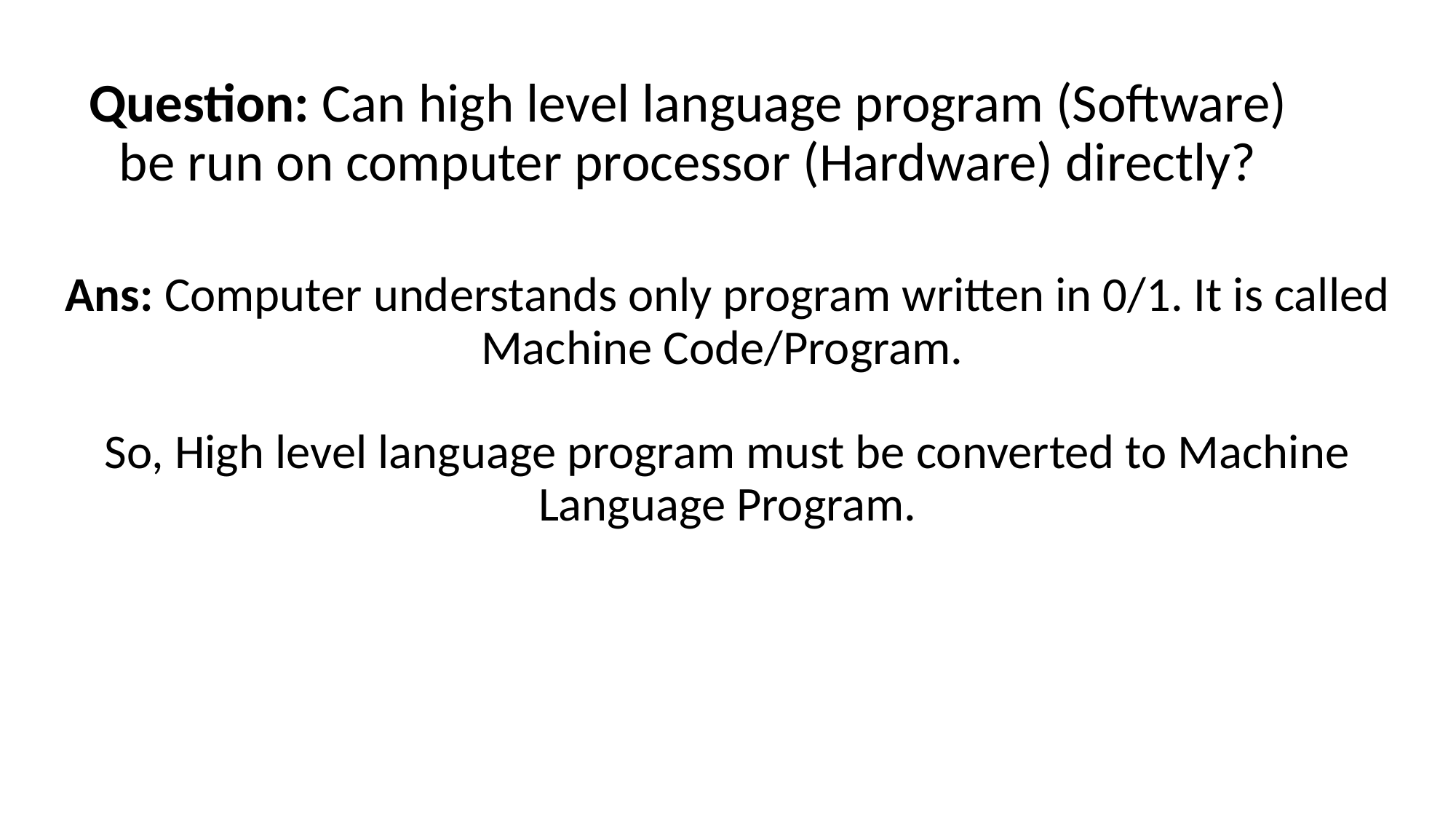

# Question: Can high level language program (Software) be run on computer processor (Hardware) directly?
Ans: Computer understands only program written in 0/1. It is called Machine Code/Program.
So, High level language program must be converted to Machine Language Program.